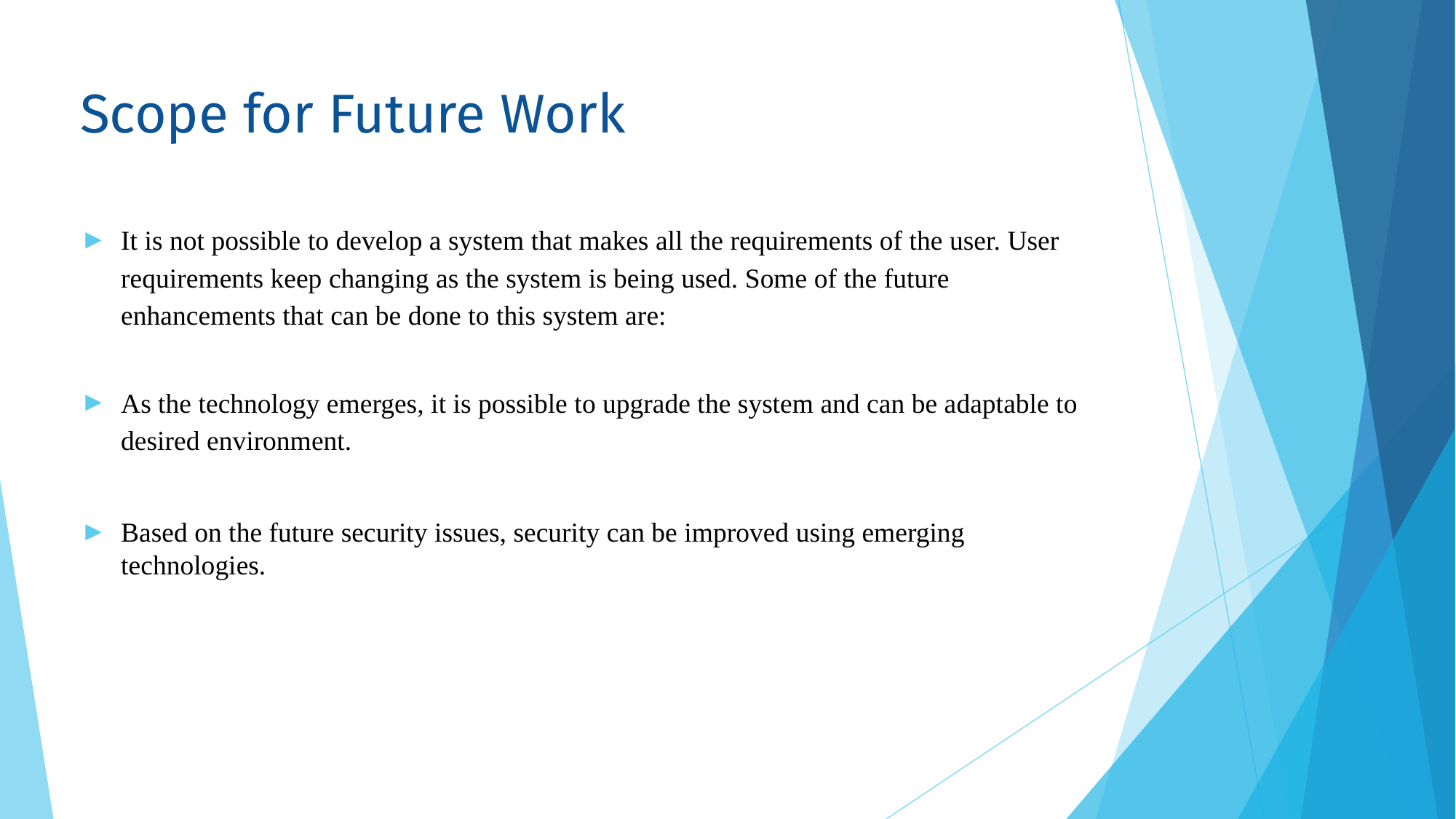

# Scope for Future Work
It is not possible to develop a system that makes all the requirements of the user. User requirements keep changing as the system is being used. Some of the future enhancements that can be done to this system are:

As the technology emerges, it is possible to upgrade the system and can be adaptable to desired environment.

Based on the future security issues, security can be improved using emerging technologies.